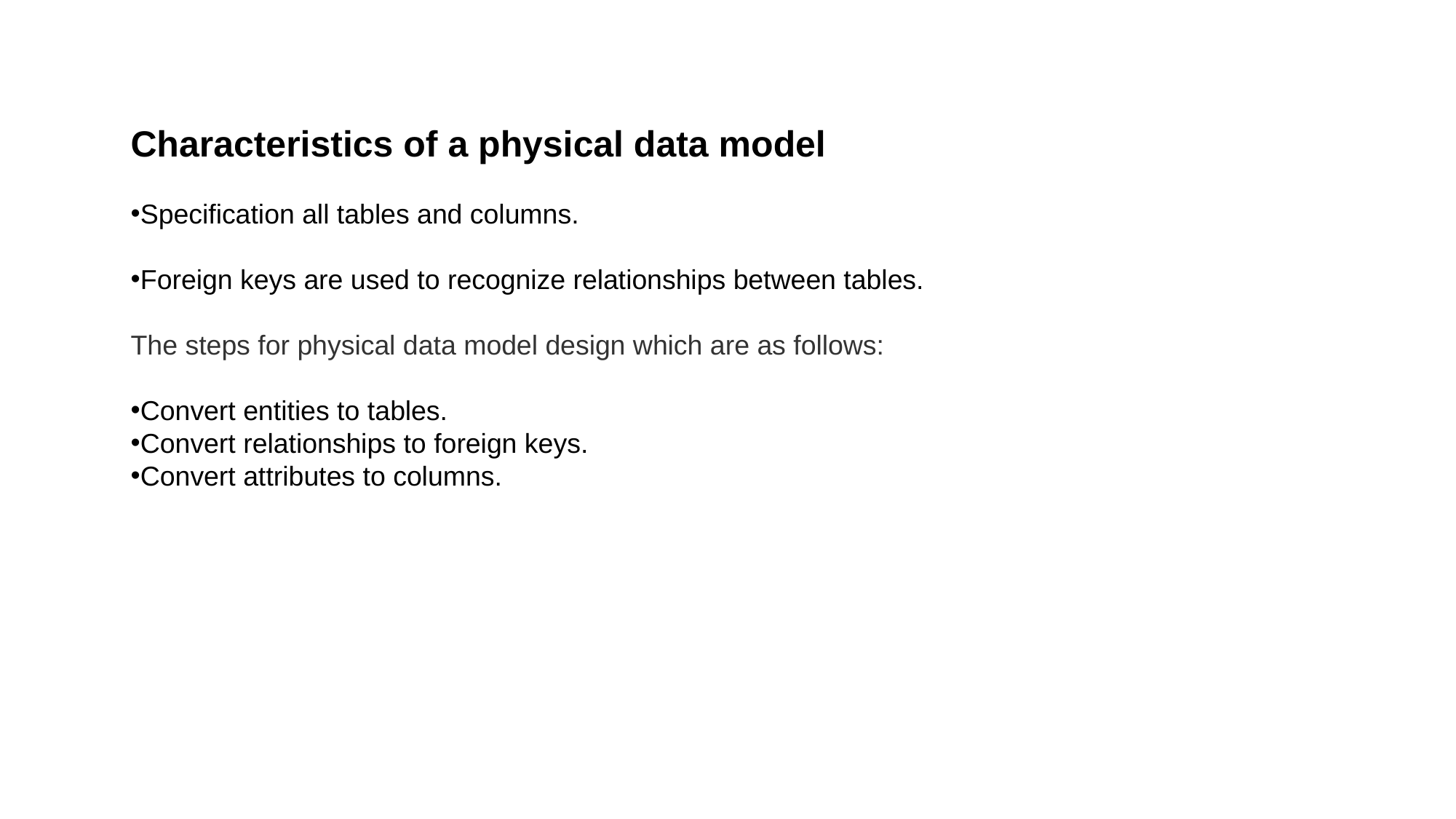

Characteristics of a physical data model

Specification all tables and columns.

Foreign keys are used to recognize relationships between tables.

The steps for physical data model design which are as follows:

Convert entities to tables.
Convert relationships to foreign keys.
Convert attributes to columns.